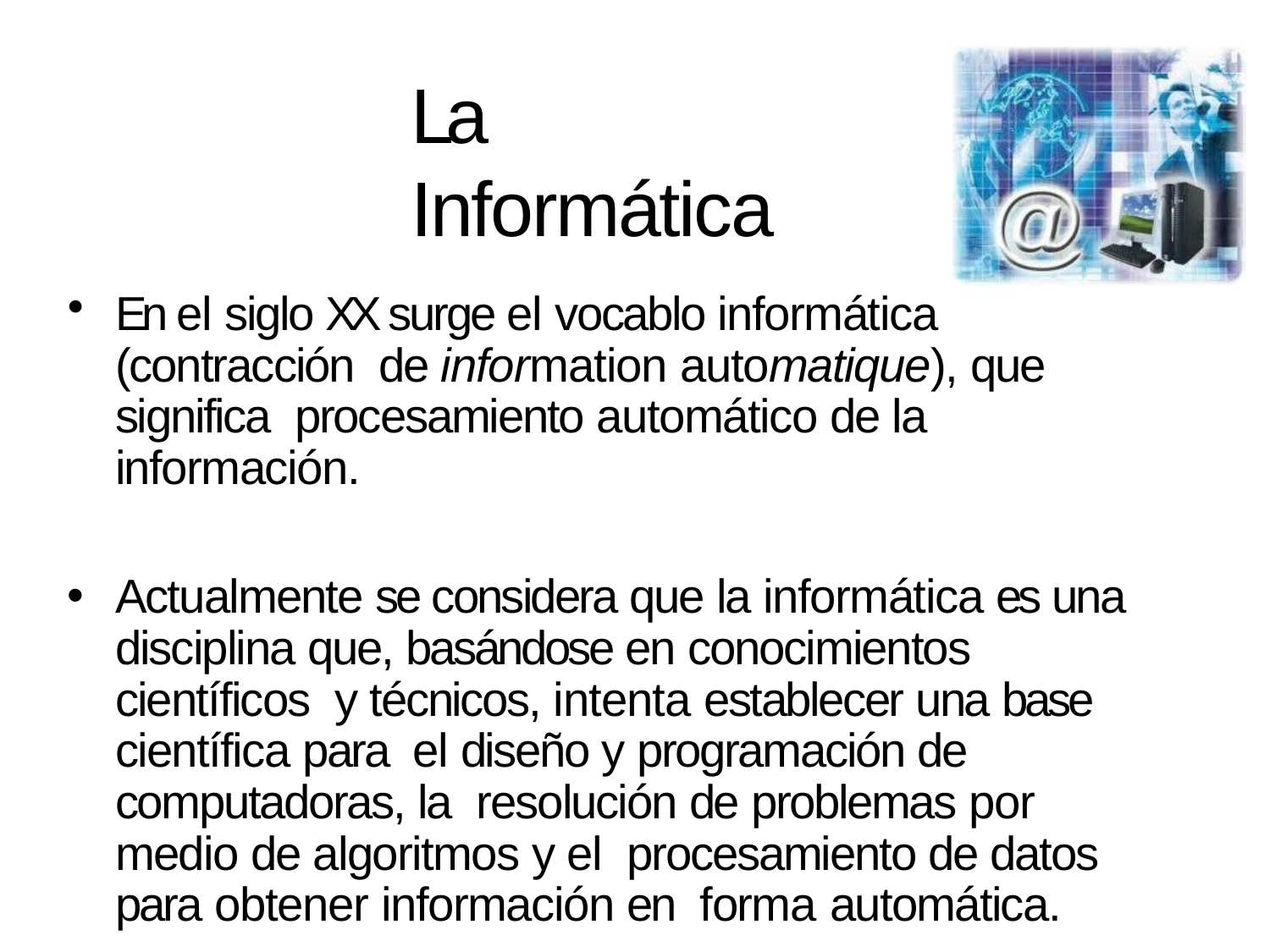

# La Informática
En el siglo XX surge el vocablo informática (contracción  de information automatique), que significa  procesamiento automático de la información.

Actualmente se considera que la informática es una  disciplina que, basándose en conocimientos científicos  y técnicos, intenta establecer una base científica para  el diseño y programación de computadoras, la  resolución de problemas por medio de algoritmos y el  procesamiento de datos para obtener información en  forma automática.